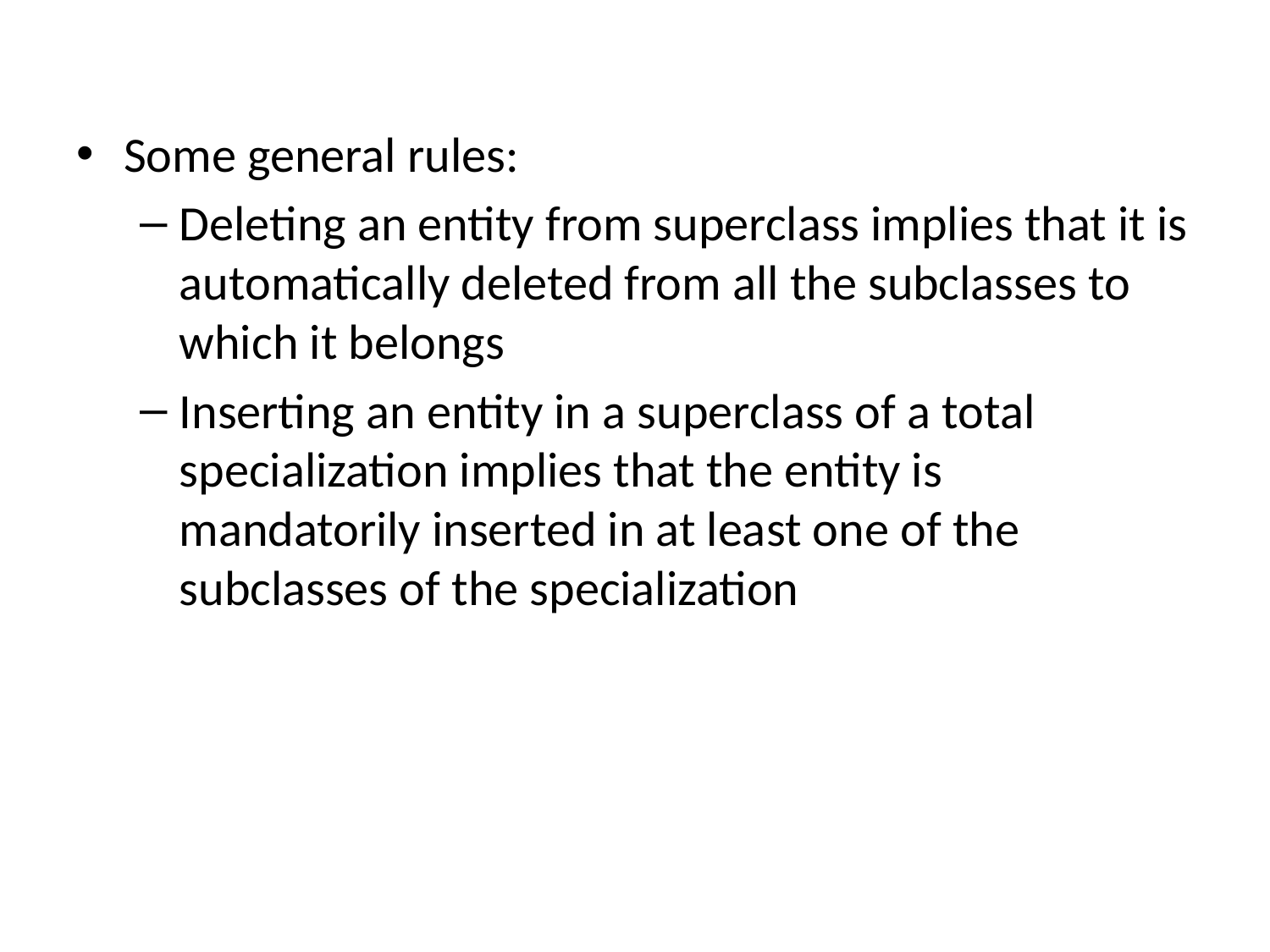

Some general rules:
Deleting an entity from superclass implies that it is automatically deleted from all the subclasses to which it belongs
Inserting an entity in a superclass of a total specialization implies that the entity is mandatorily inserted in at least one of the subclasses of the specialization